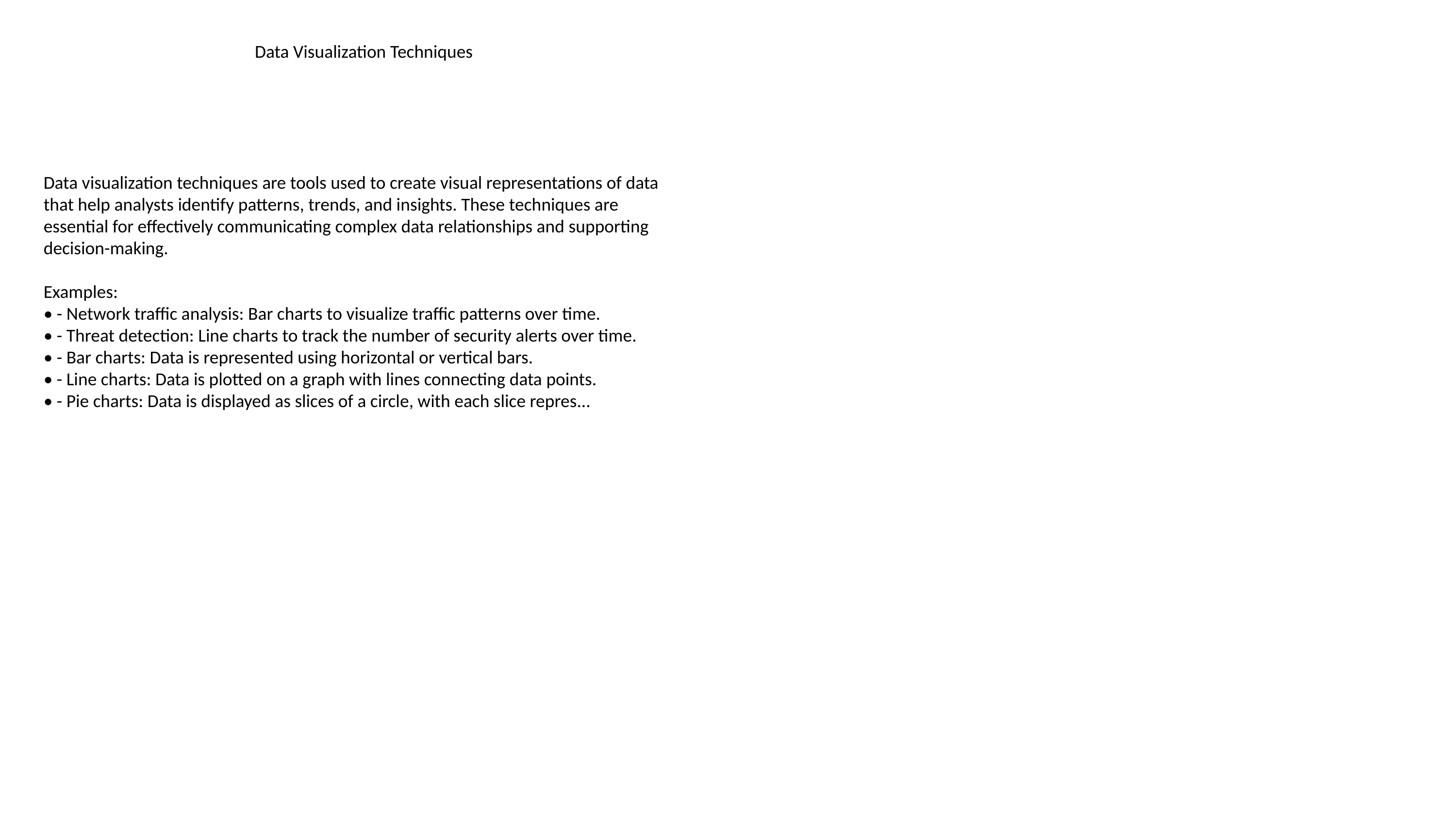

#
Data Visualization Techniques

Data visualization techniques are tools used to create visual representations of data that help analysts identify patterns, trends, and insights. These techniques are essential for effectively communicating complex data relationships and supporting decision-making.
Examples:
• - Network traffic analysis: Bar charts to visualize traffic patterns over time.
• - Threat detection: Line charts to track the number of security alerts over time.
• - Bar charts: Data is represented using horizontal or vertical bars.
• - Line charts: Data is plotted on a graph with lines connecting data points.
• - Pie charts: Data is displayed as slices of a circle, with each slice repres...